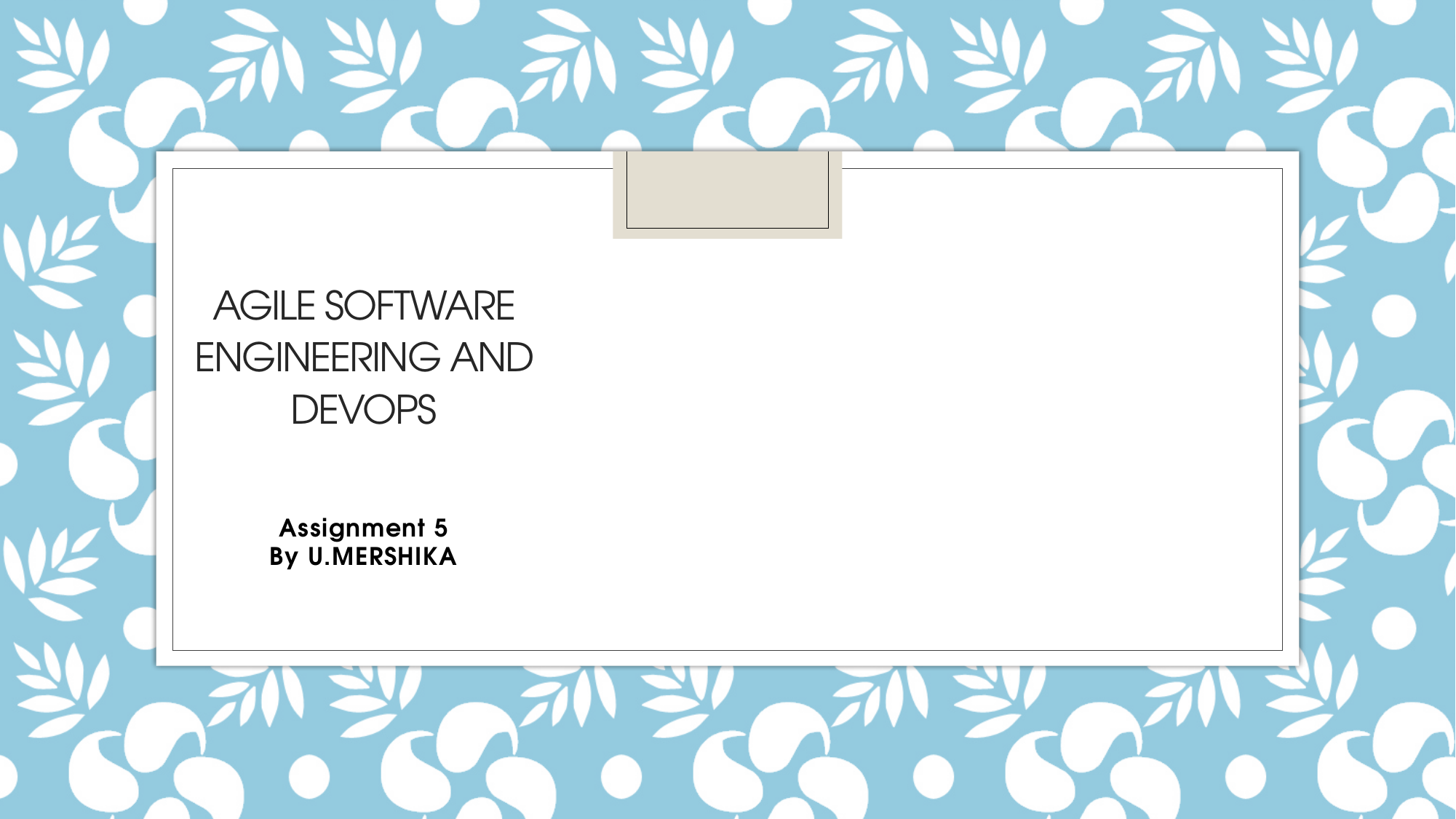

# AGILE SOFTWARE ENGINEERING AND DEVOPS
Assignment 5
By U.MERSHIKA